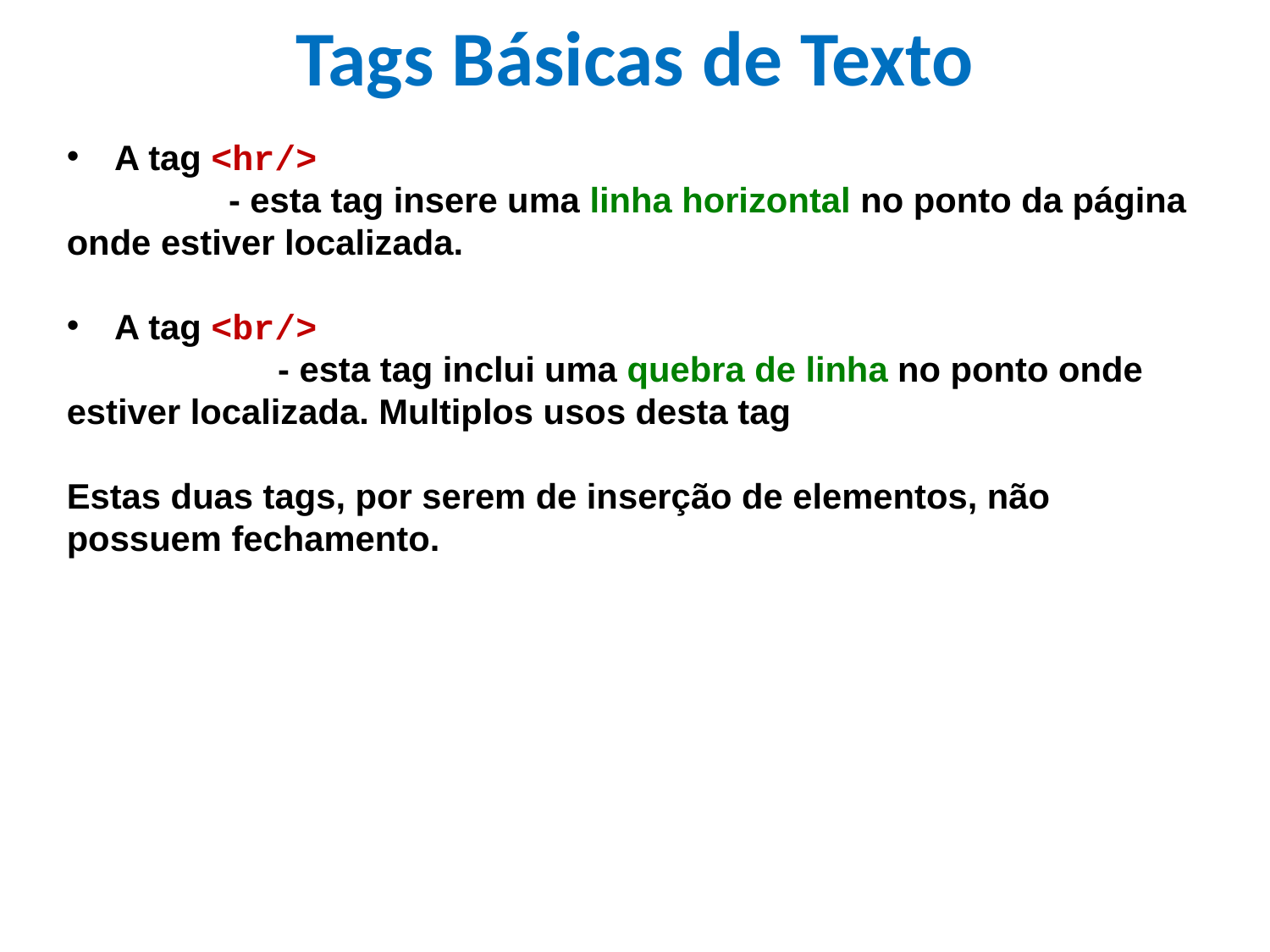

Tags Básicas de Texto
A tag <hr/>
	- esta tag insere uma linha horizontal no ponto da página onde estiver localizada.

A tag <br/>
	- esta tag inclui uma quebra de linha no ponto onde estiver localizada. Multiplos usos desta tag

Estas duas tags, por serem de inserção de elementos, não possuem fechamento.